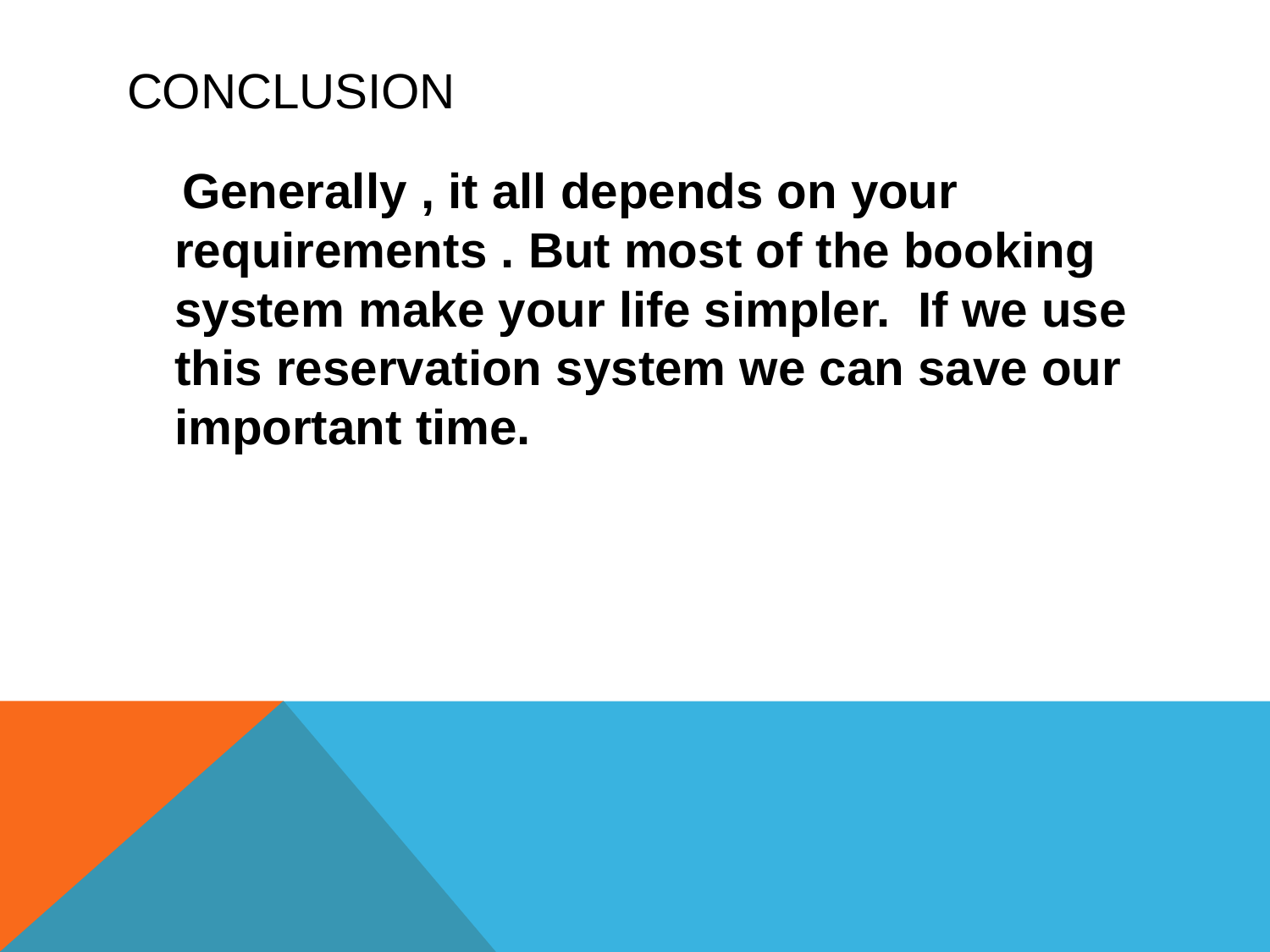

# CONCLUSION
    Generally , it all depends on your requirements . But most of the booking system make your life simpler.  If we use this reservation system we can save our important time.